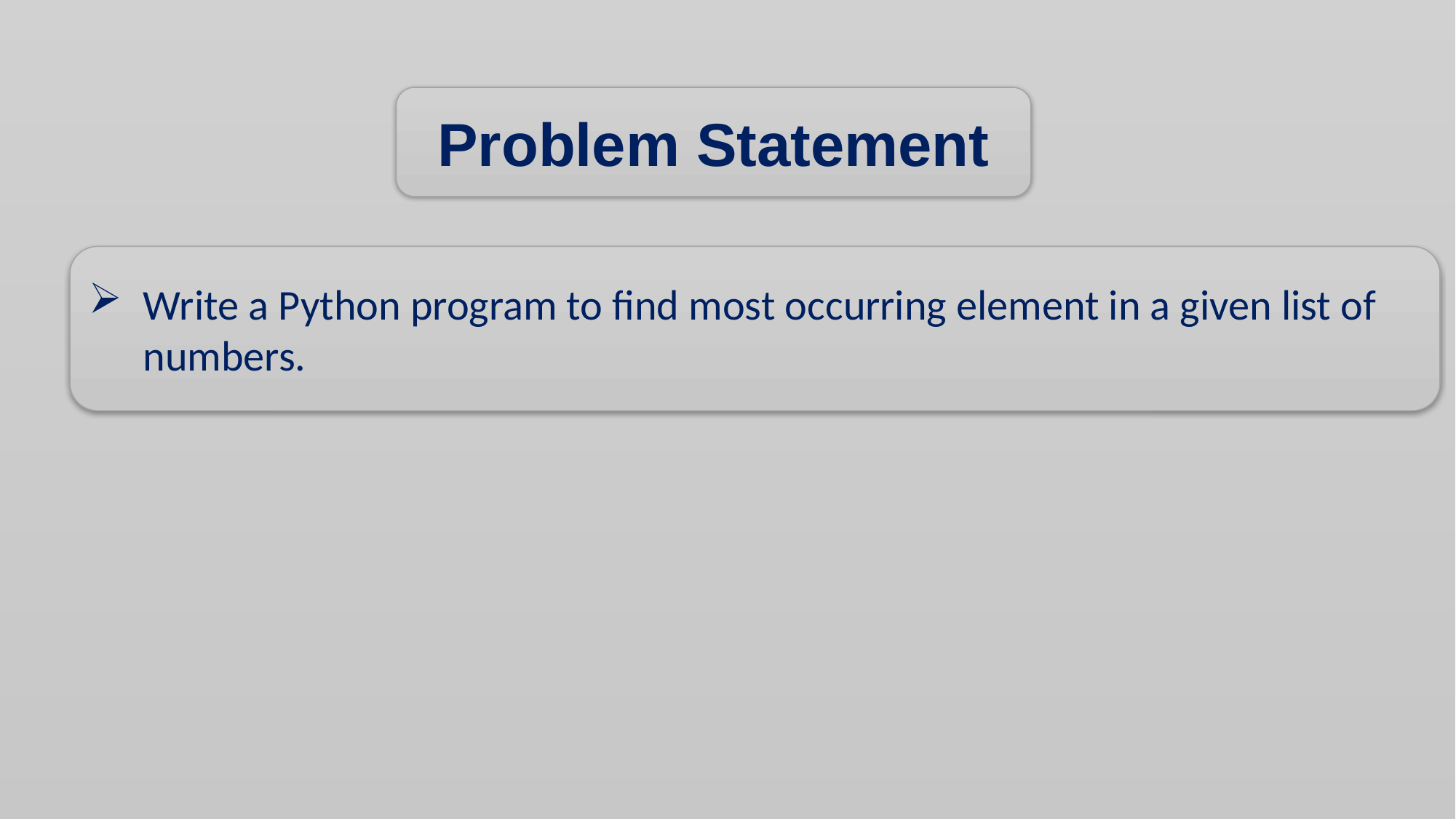

Problem Statement
Write a Python program to find most occurring element in a given list of numbers.